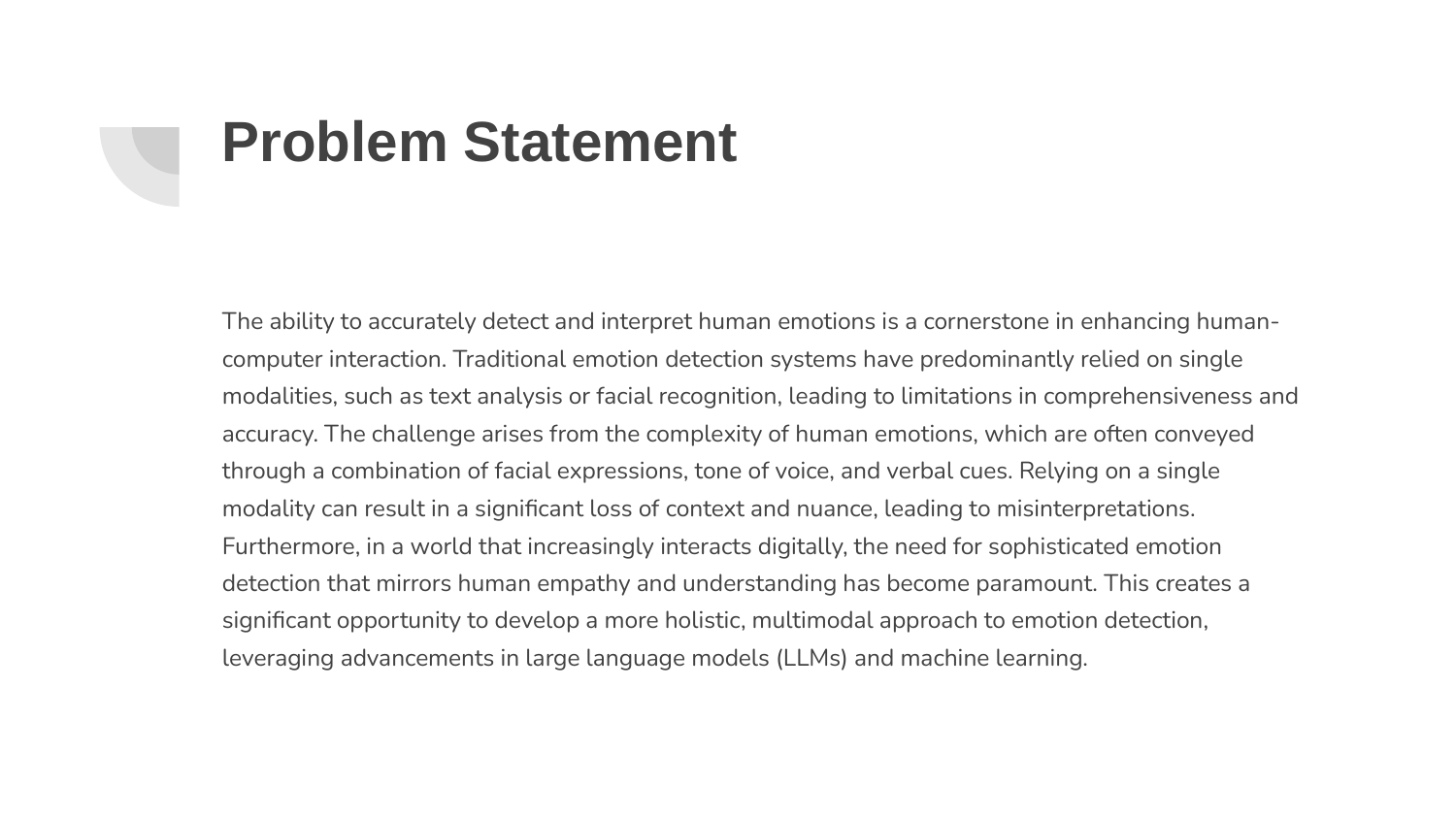

# Problem Statement
The ability to accurately detect and interpret human emotions is a cornerstone in enhancing human-computer interaction. Traditional emotion detection systems have predominantly relied on single modalities, such as text analysis or facial recognition, leading to limitations in comprehensiveness and accuracy. The challenge arises from the complexity of human emotions, which are often conveyed through a combination of facial expressions, tone of voice, and verbal cues. Relying on a single modality can result in a significant loss of context and nuance, leading to misinterpretations. Furthermore, in a world that increasingly interacts digitally, the need for sophisticated emotion detection that mirrors human empathy and understanding has become paramount. This creates a significant opportunity to develop a more holistic, multimodal approach to emotion detection, leveraging advancements in large language models (LLMs) and machine learning.